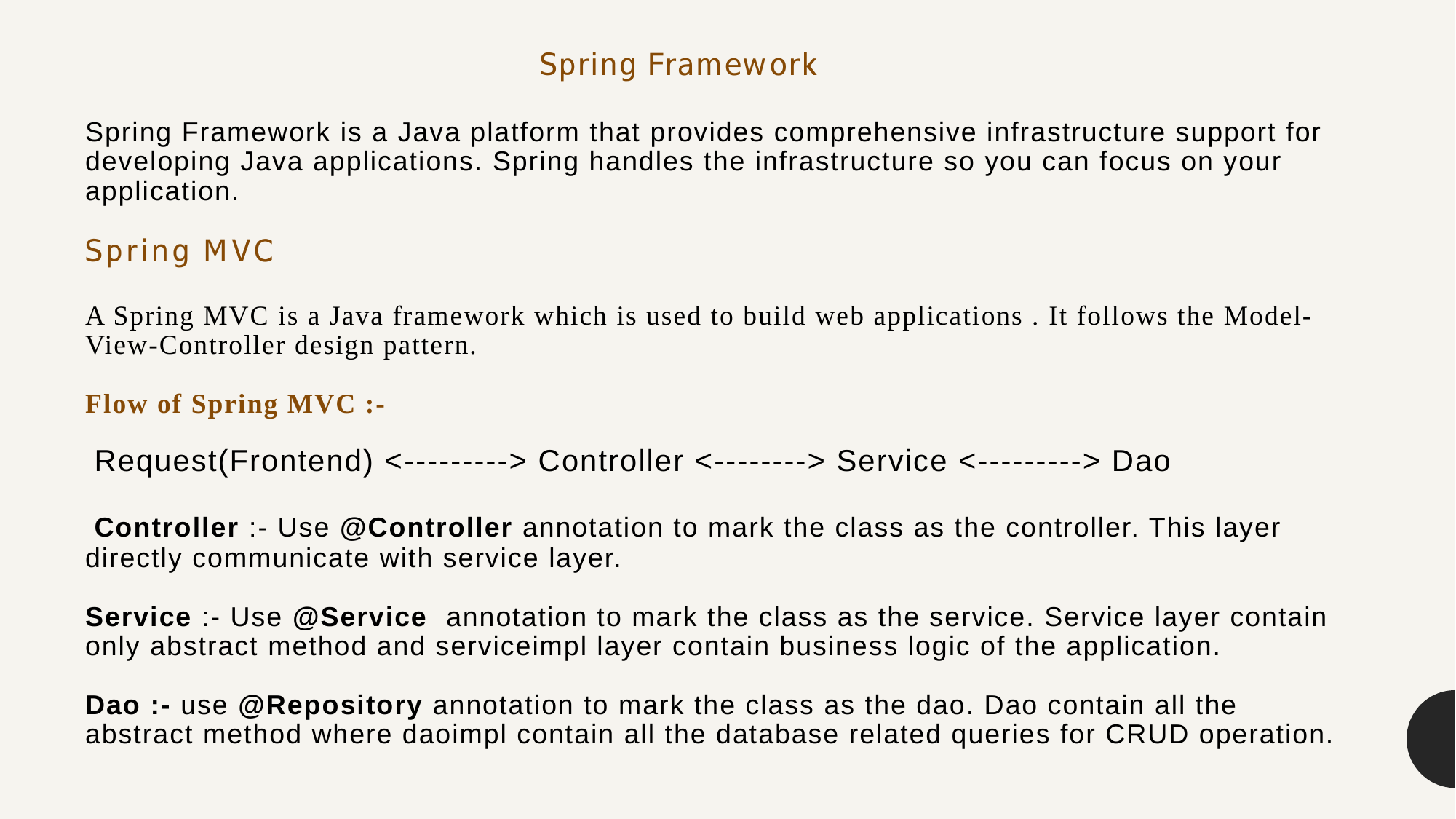

Spring Framework
# Spring Framework is a Java platform that provides comprehensive infrastructure support for developing Java applications. Spring handles the infrastructure so you can focus on your application. ​ Spring MVC A Spring MVC is a Java framework which is used to build web applications . It follows the Model-View-Controller design pattern.​ Flow of Spring MVC :-  Request(Frontend) <---------> Controller <--------> Service <---------> Dao ​ Controller :- Use @Controller annotation to mark the class as the controller. This layer directly communicate with service layer.​ Service :- Use @Service  annotation to mark the class as the service. Service layer contain only abstract method and serviceimpl layer contain business logic of the application.​ Dao :- use @Repository annotation to mark the class as the dao. Dao contain all the abstract method where daoimpl contain all the database related queries for CRUD operation.​